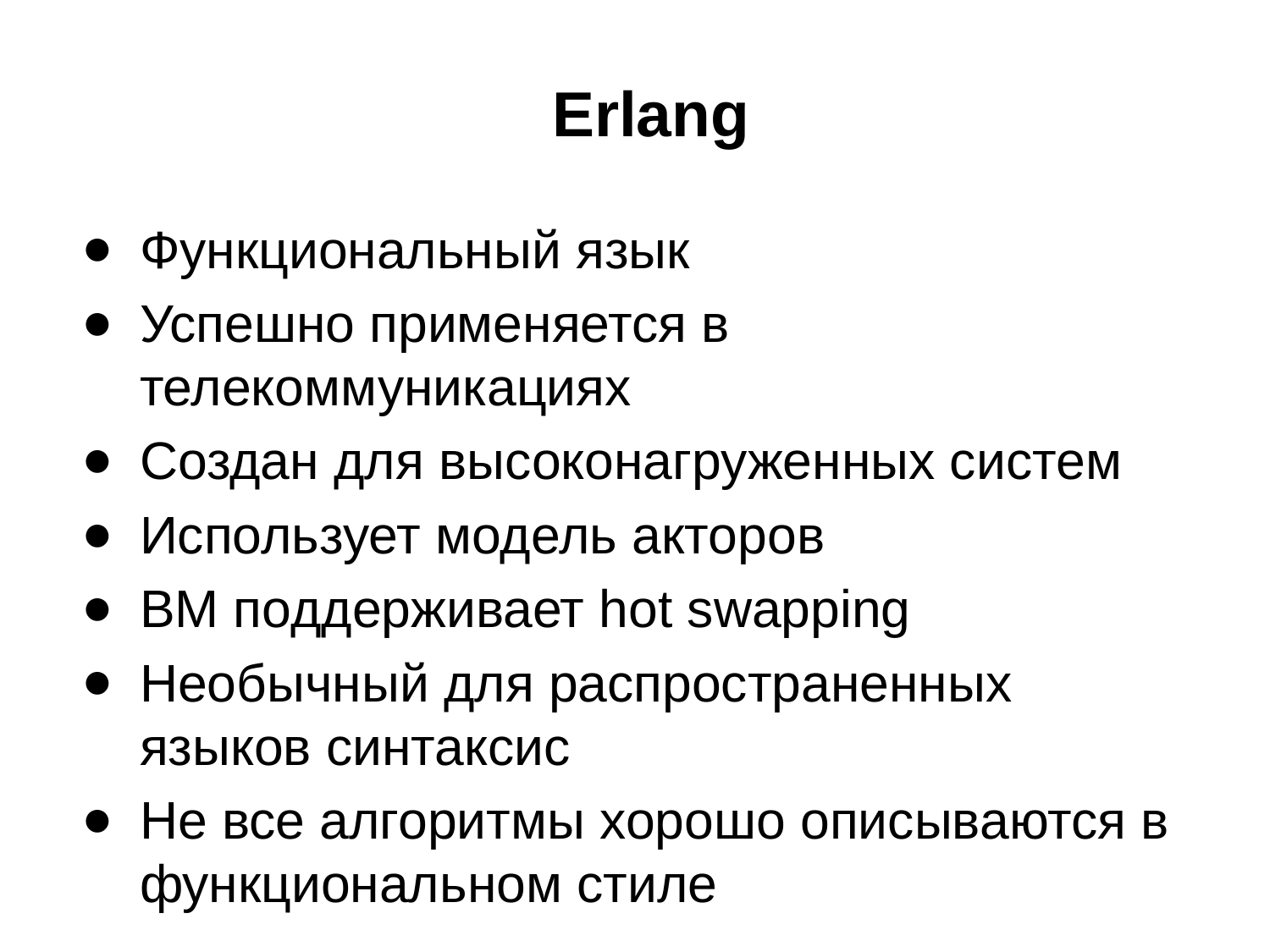

# Erlang
Функциональный язык
Успешно применяется в телекоммуникациях
Создан для высоконагруженных систем
Использует модель акторов
ВМ поддерживает hot swapping
Необычный для распространенных языков синтаксис
Не все алгоритмы хорошо описываются в функциональном стиле